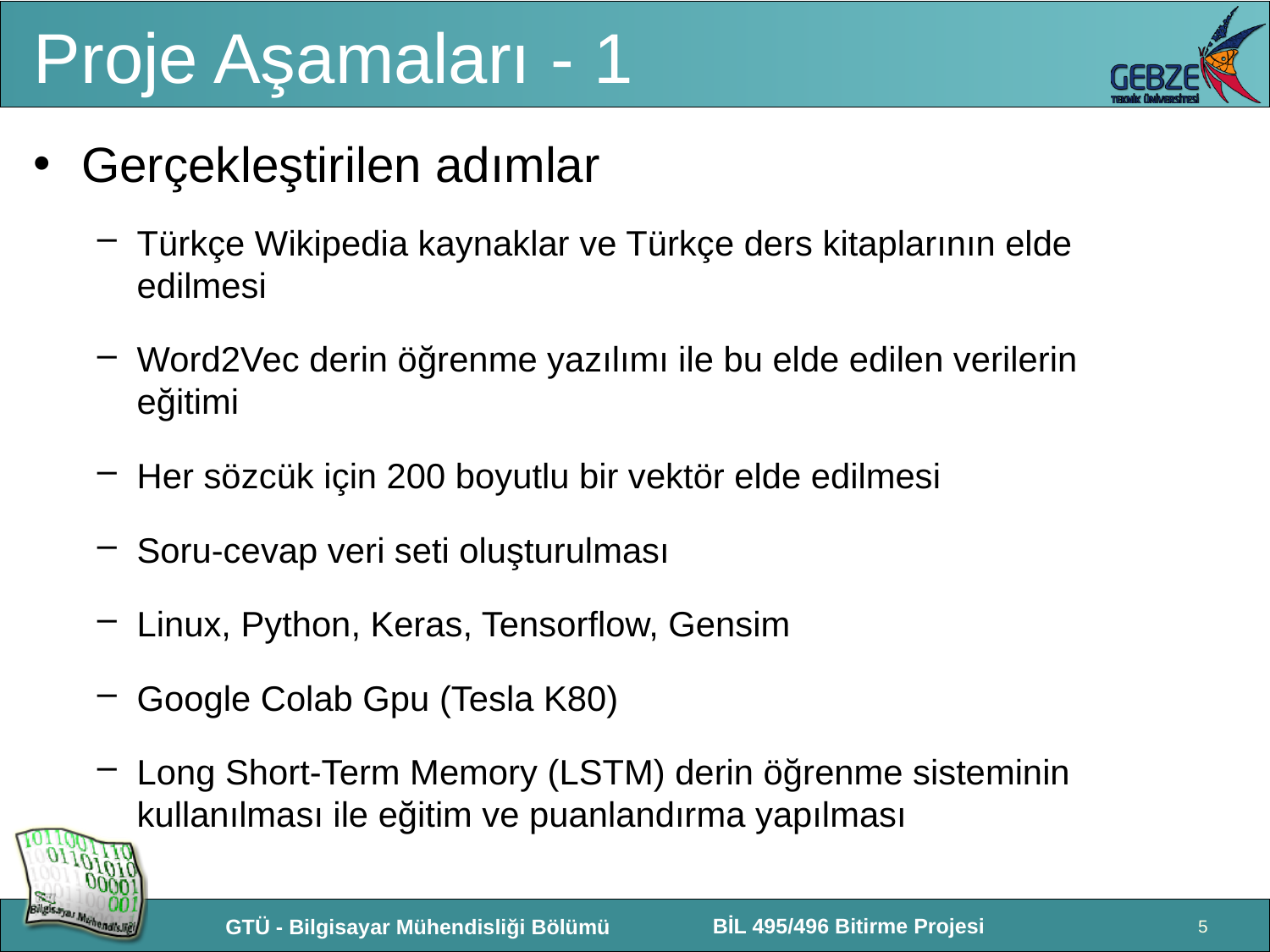

# Proje Aşamaları - 1
Gerçekleştirilen adımlar
Türkçe Wikipedia kaynaklar ve Türkçe ders kitaplarının elde edilmesi
Word2Vec derin öğrenme yazılımı ile bu elde edilen verilerin eğitimi
Her sözcük için 200 boyutlu bir vektör elde edilmesi
Soru-cevap veri seti oluşturulması
Linux, Python, Keras, Tensorflow, Gensim
Google Colab Gpu (Tesla K80)
Long Short-Term Memory (LSTM) derin öğrenme sisteminin kullanılması ile eğitim ve puanlandırma yapılması

5